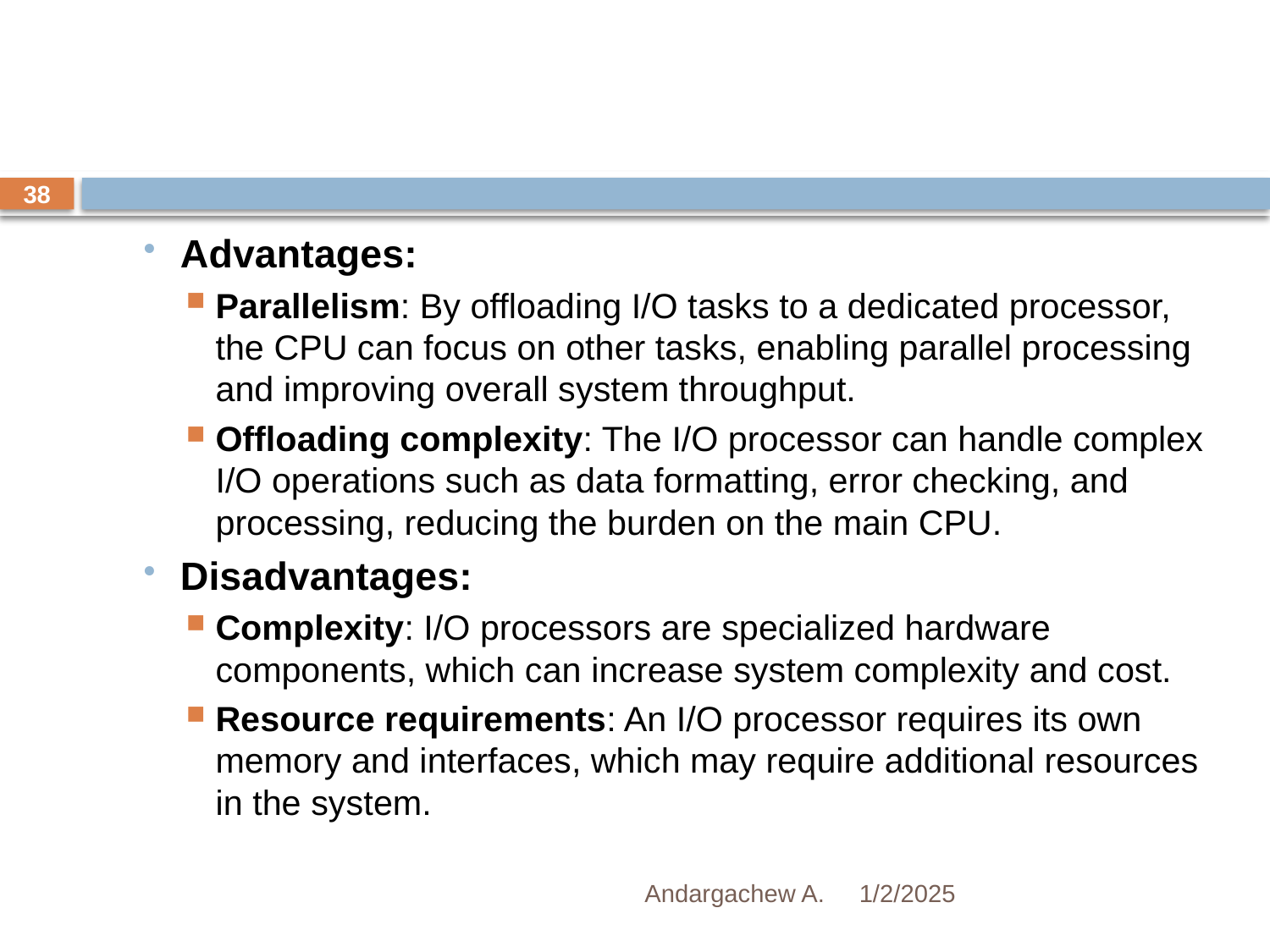

#
38
Advantages:
Parallelism: By offloading I/O tasks to a dedicated processor, the CPU can focus on other tasks, enabling parallel processing and improving overall system throughput.
Offloading complexity: The I/O processor can handle complex I/O operations such as data formatting, error checking, and processing, reducing the burden on the main CPU.
Disadvantages:
Complexity: I/O processors are specialized hardware components, which can increase system complexity and cost.
Resource requirements: An I/O processor requires its own memory and interfaces, which may require additional resources in the system.
Andargachew A.
1/2/2025